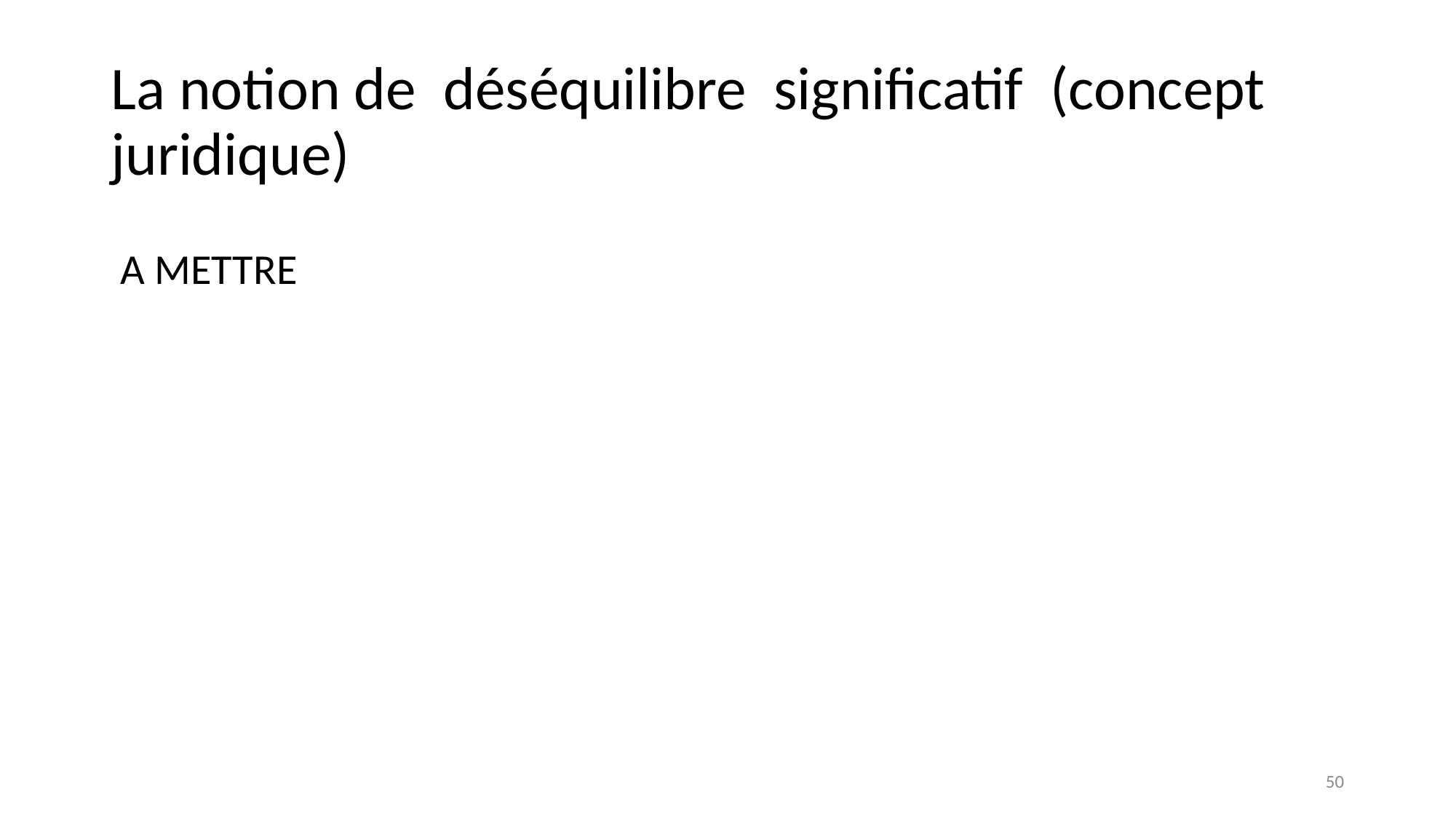

# La notion de  déséquilibre  significatif  (concept juridique)
 A METTRE

50